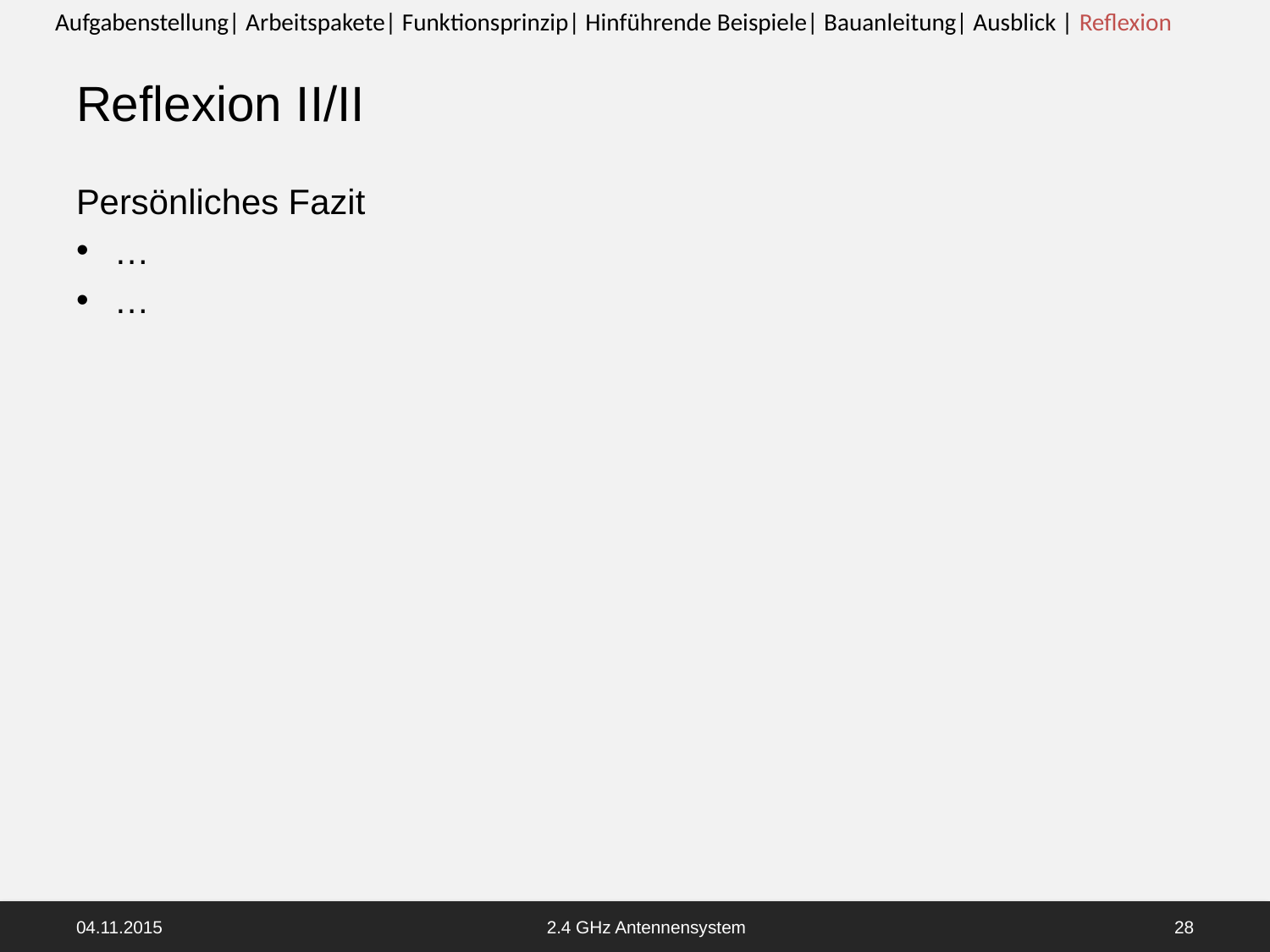

Aufgabenstellung| Arbeitspakete| Funktionsprinzip| Hinführende Beispiele| Bauanleitung| Ausblick | Reflexion
# Reflexion II/II
Persönliches Fazit
…
…

04.11.2015
2.4 GHz Antennensystem
28